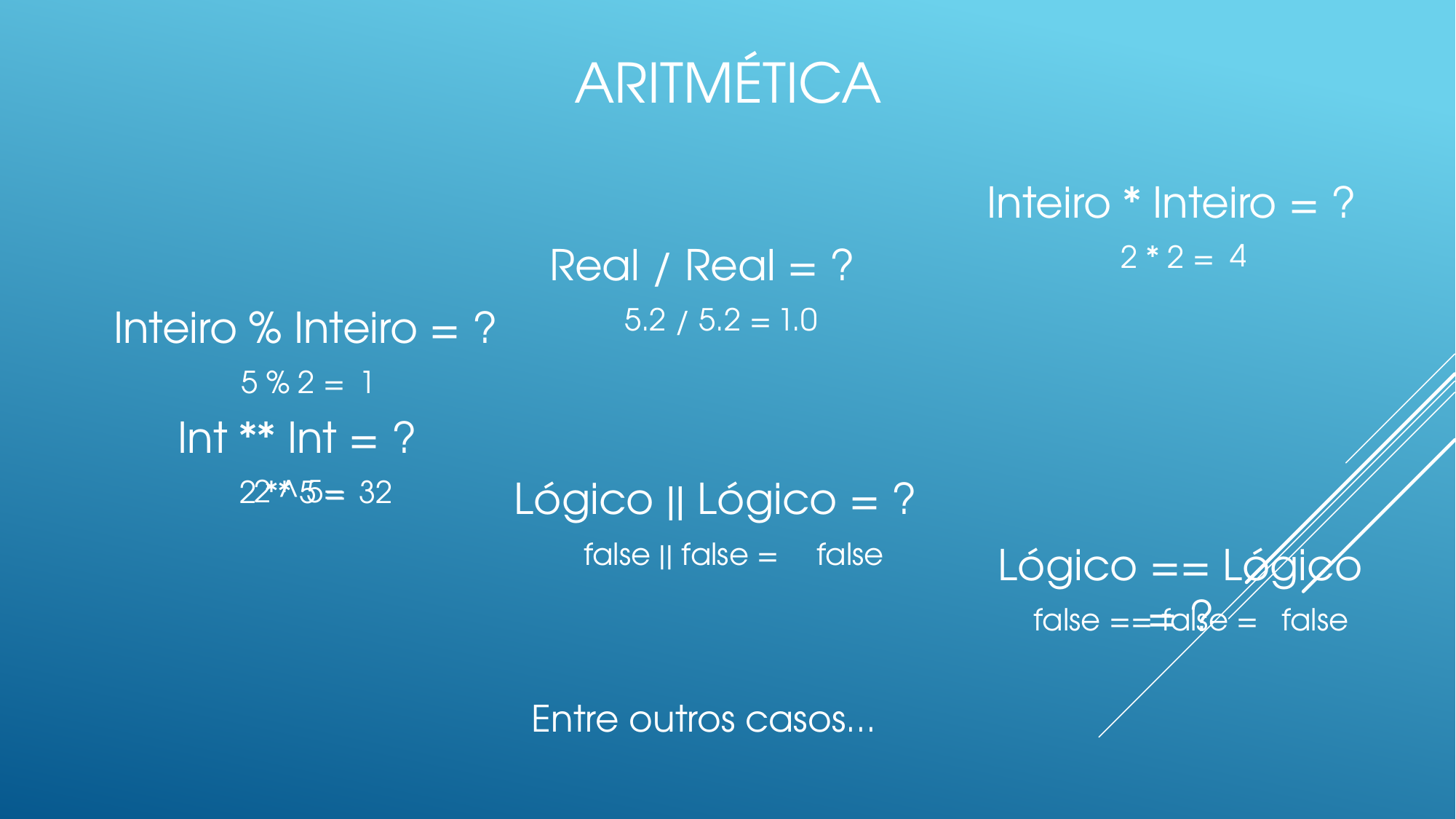

# Aritmética
Inteiro * Inteiro = ?
4
Real / Real = ?
2 * 2 =
Inteiro % Inteiro = ?
5.2 / 5.2 =
1.0
5 % 2 =
1
Int ** Int = ?
2 ^ 5=
Lógico || Lógico = ?
2 ** 5 =
32
false || false =
false
Lógico == Lógico = ?
false == false =
false
Entre outros casos...